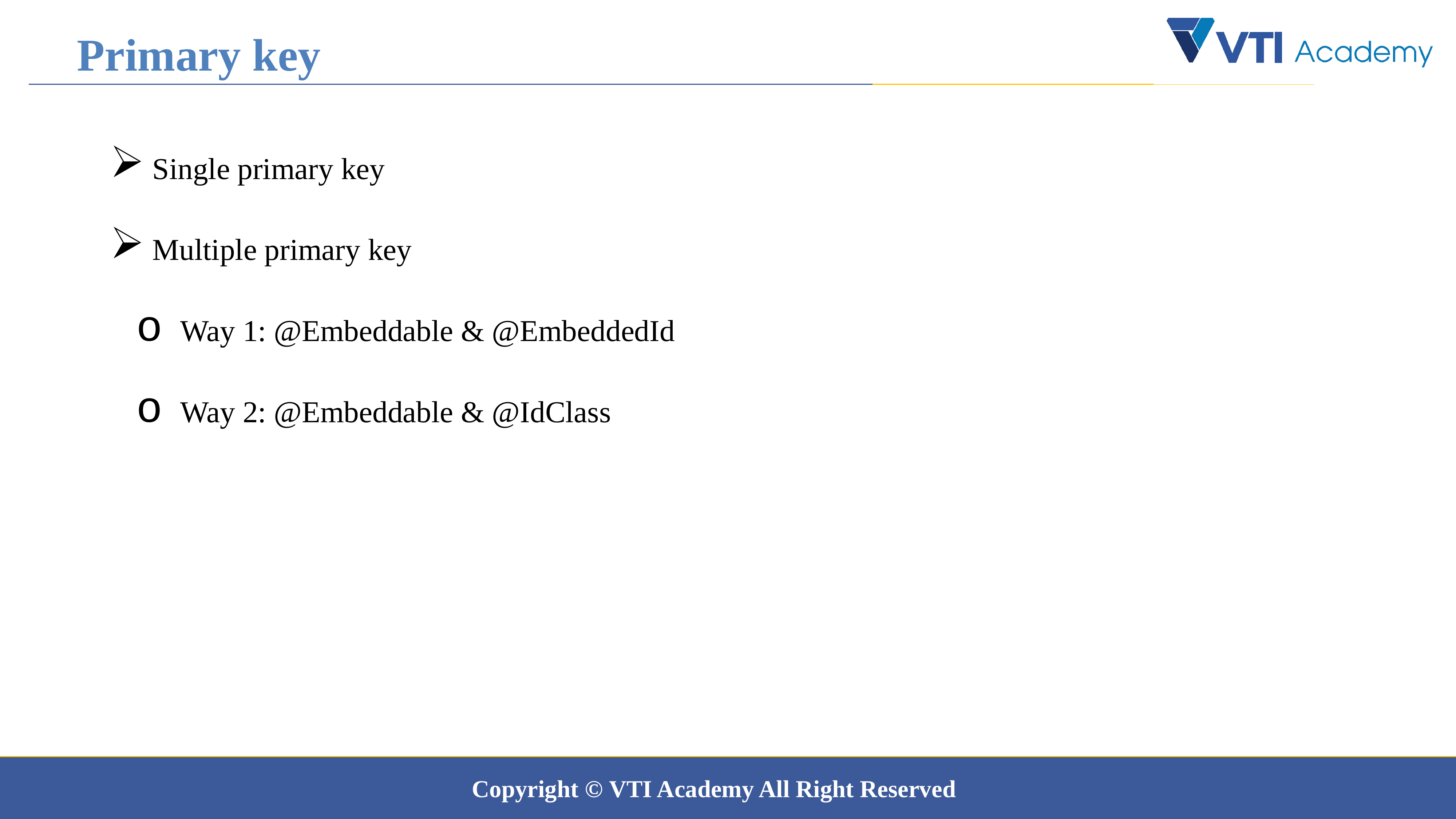

Primary key
 Single primary key
 Multiple primary key
 Way 1: @Embeddable & @EmbeddedId
 Way 2: @Embeddable & @IdClass